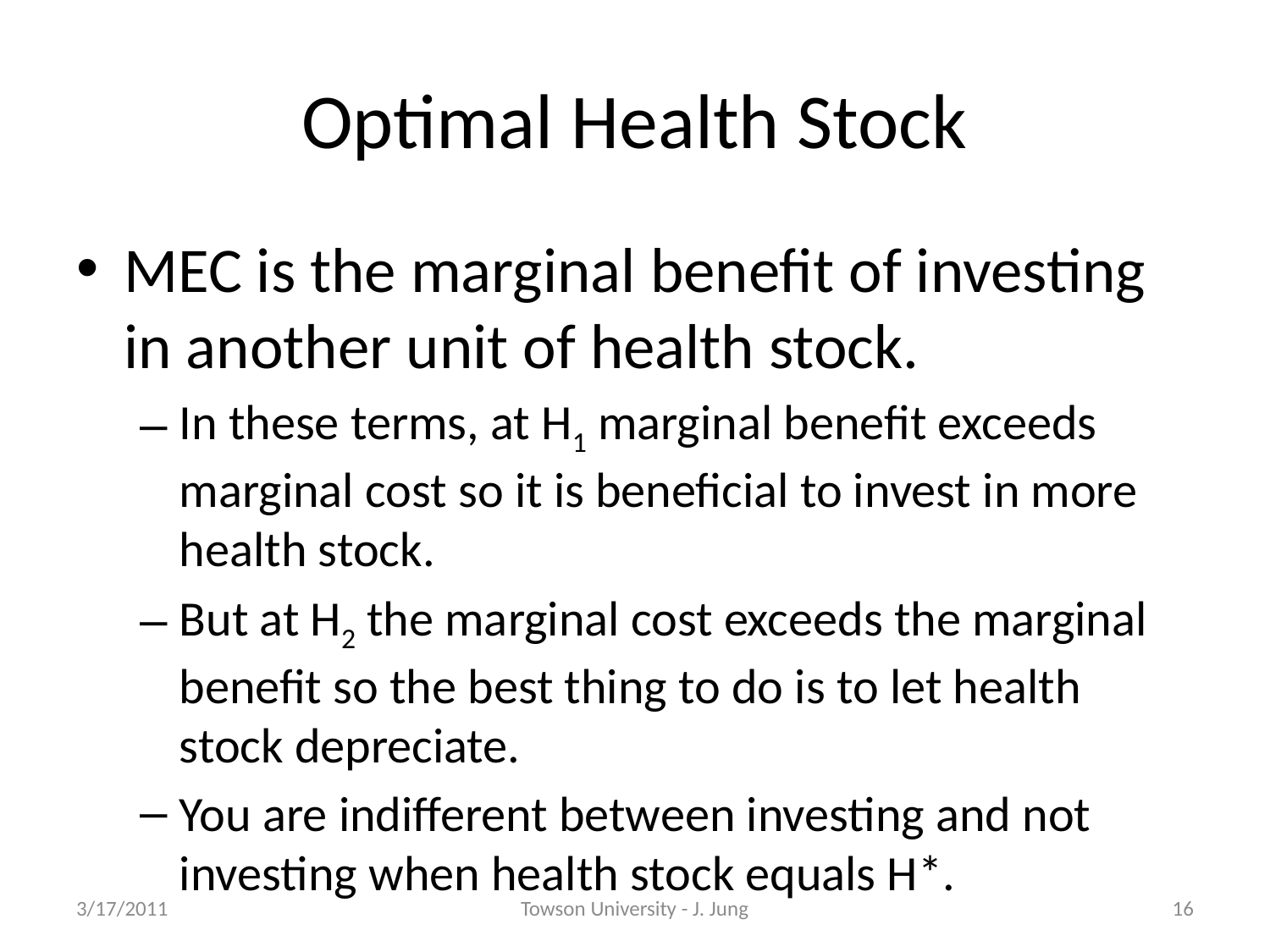

# Optimal Health Stock
MEC is the marginal benefit of investing in another unit of health stock.
In these terms, at H1 marginal benefit exceeds marginal cost so it is beneficial to invest in more health stock.
But at H2 the marginal cost exceeds the marginal benefit so the best thing to do is to let health stock depreciate.
You are indifferent between investing and not investing when health stock equals H*.
3/17/2011
Towson University - J. Jung
16